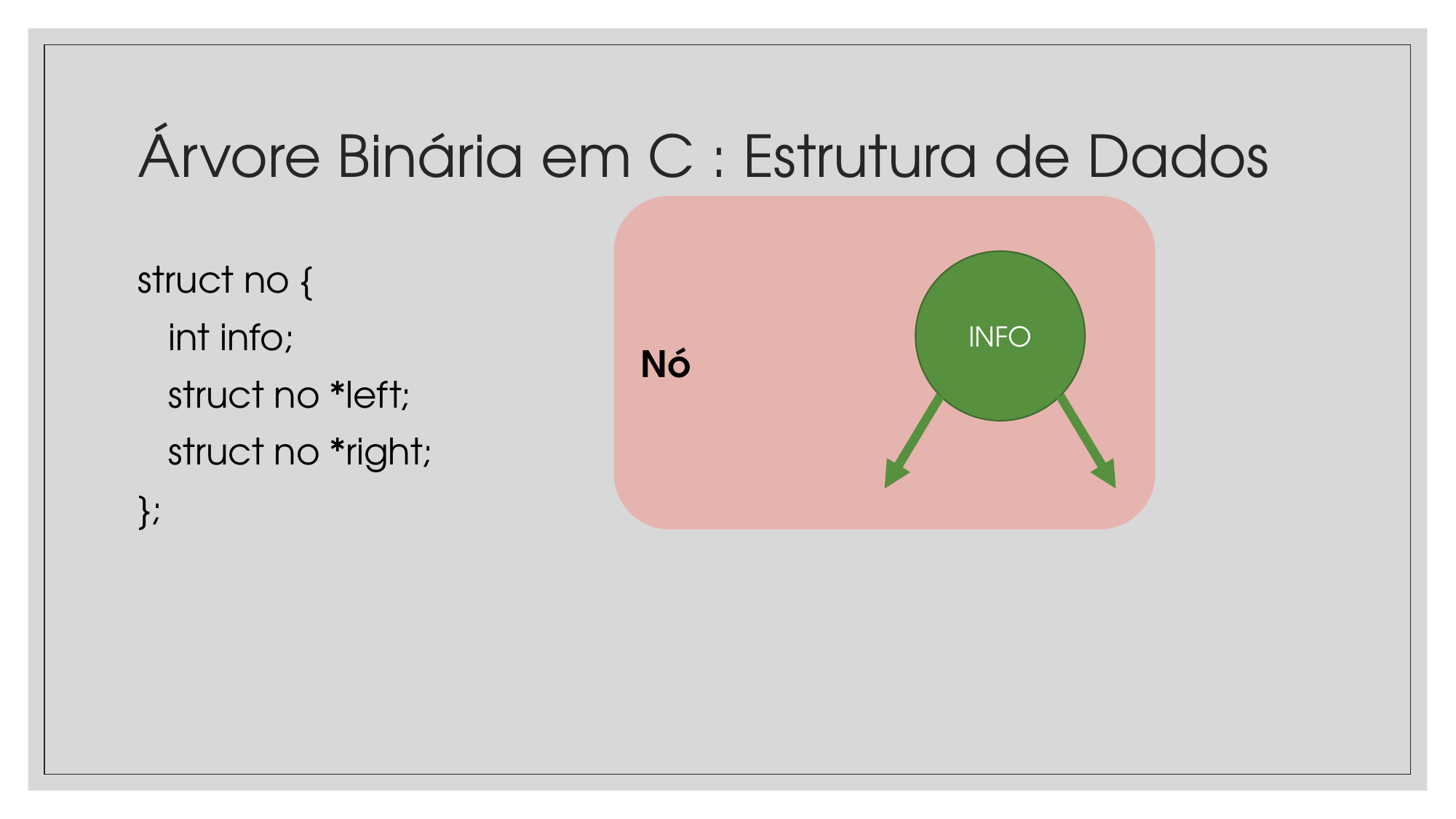

# Árvore Binária em C : Estrutura de Dados
Nó
struct no {
   int info;
   struct no *left;
   struct no *right;
};
INFO